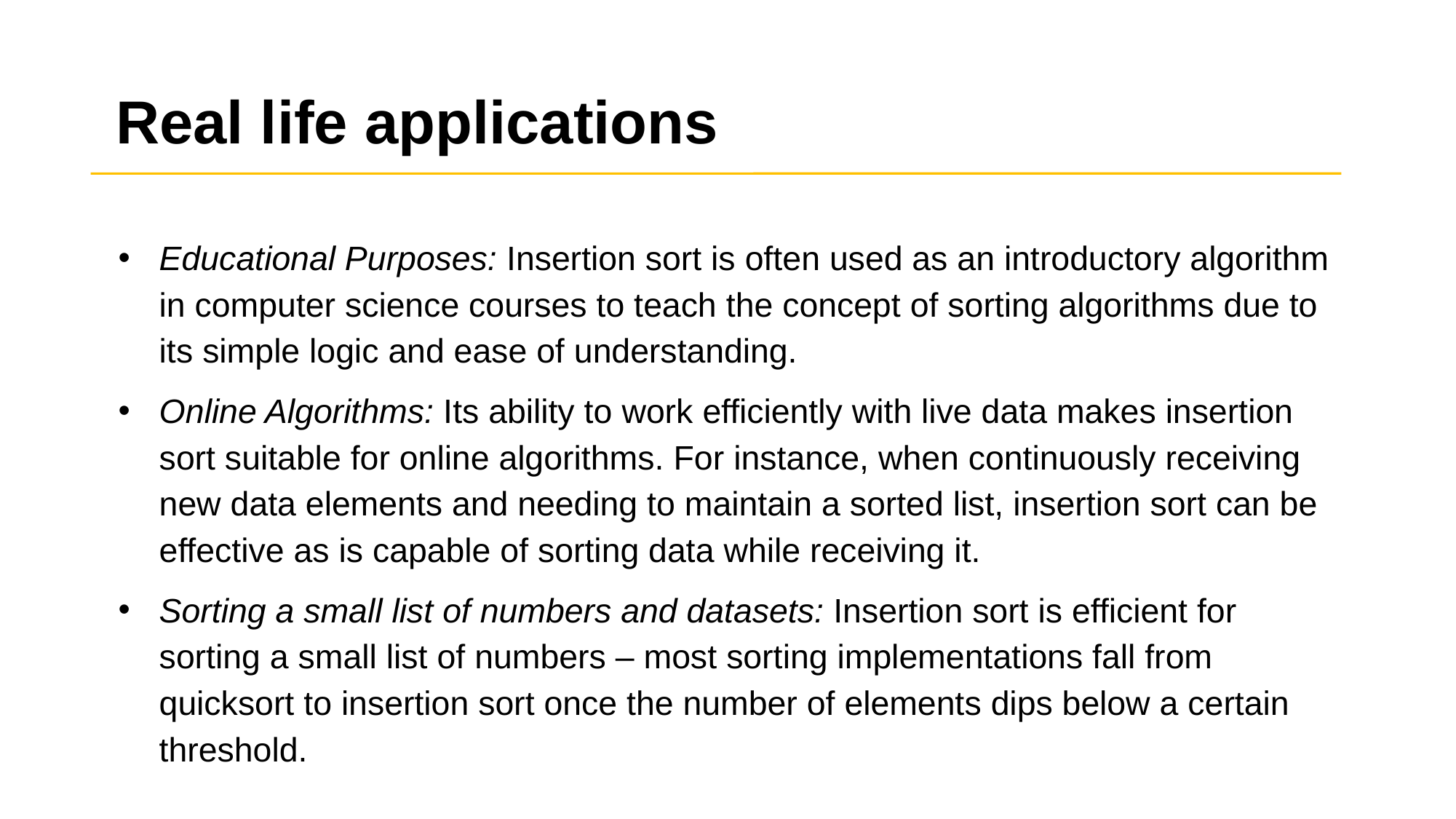

# Real life applications
Educational Purposes: Insertion sort is often used as an introductory algorithm in computer science courses to teach the concept of sorting algorithms due to its simple logic and ease of understanding.
Online Algorithms: Its ability to work efficiently with live data makes insertion sort suitable for online algorithms. For instance, when continuously receiving new data elements and needing to maintain a sorted list, insertion sort can be effective as is capable of sorting data while receiving it.
Sorting a small list of numbers and datasets: Insertion sort is efficient for sorting a small list of numbers – most sorting implementations fall from quicksort to insertion sort once the number of elements dips below a certain threshold.